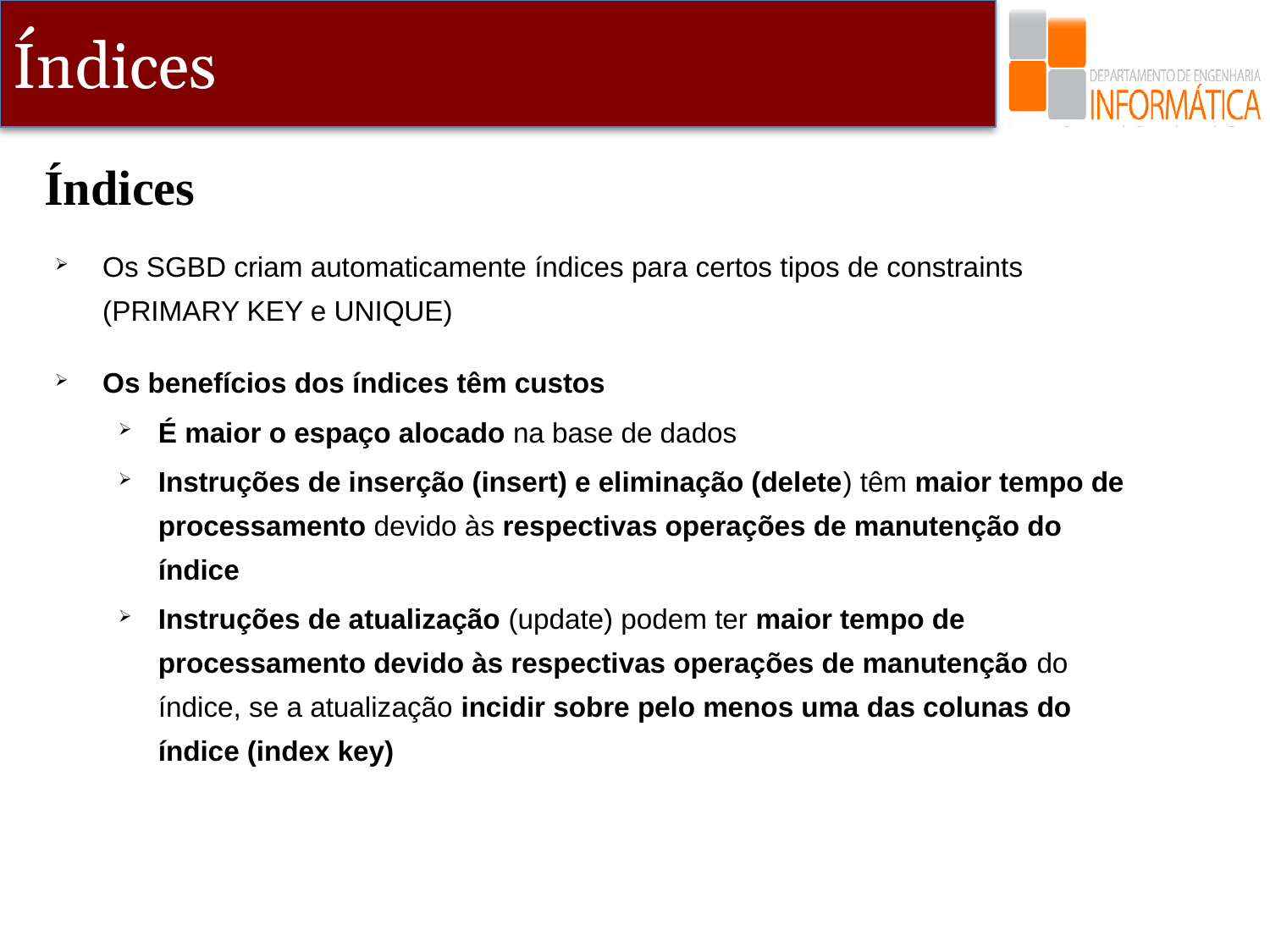

Índices
Os SGBD criam automaticamente índices para certos tipos de constraints (PRIMARY KEY e UNIQUE)

Os benefícios dos índices têm custos
É maior o espaço alocado na base de dados
Instruções de inserção (insert) e eliminação (delete) têm maior tempo de processamento devido às respectivas operações de manutenção do índice
Instruções de atualização (update) podem ter maior tempo de processamento devido às respectivas operações de manutenção do índice, se a atualização incidir sobre pelo menos uma das colunas do índice (index key)